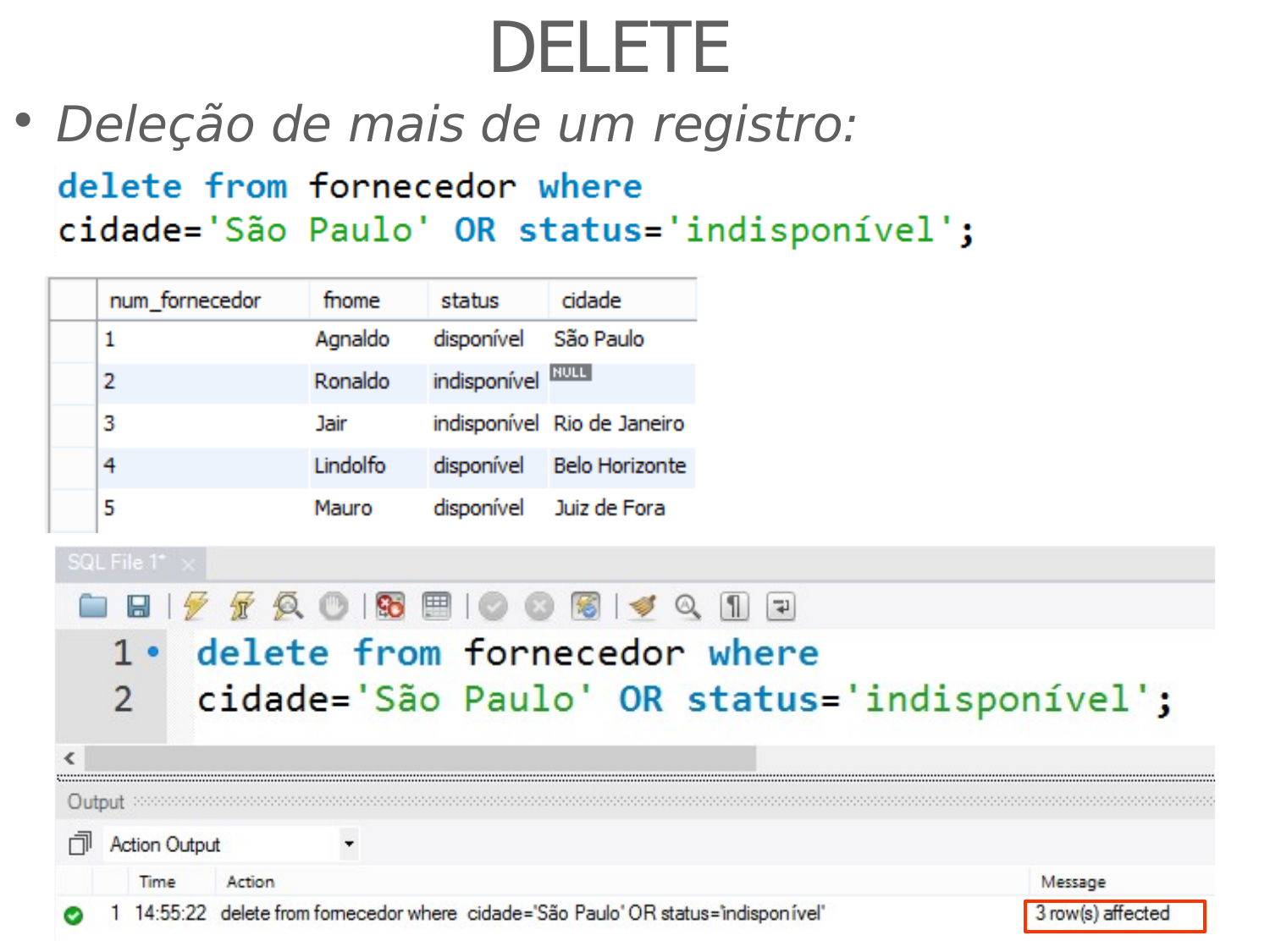

# DELETE
Deleção de mais de um registro: